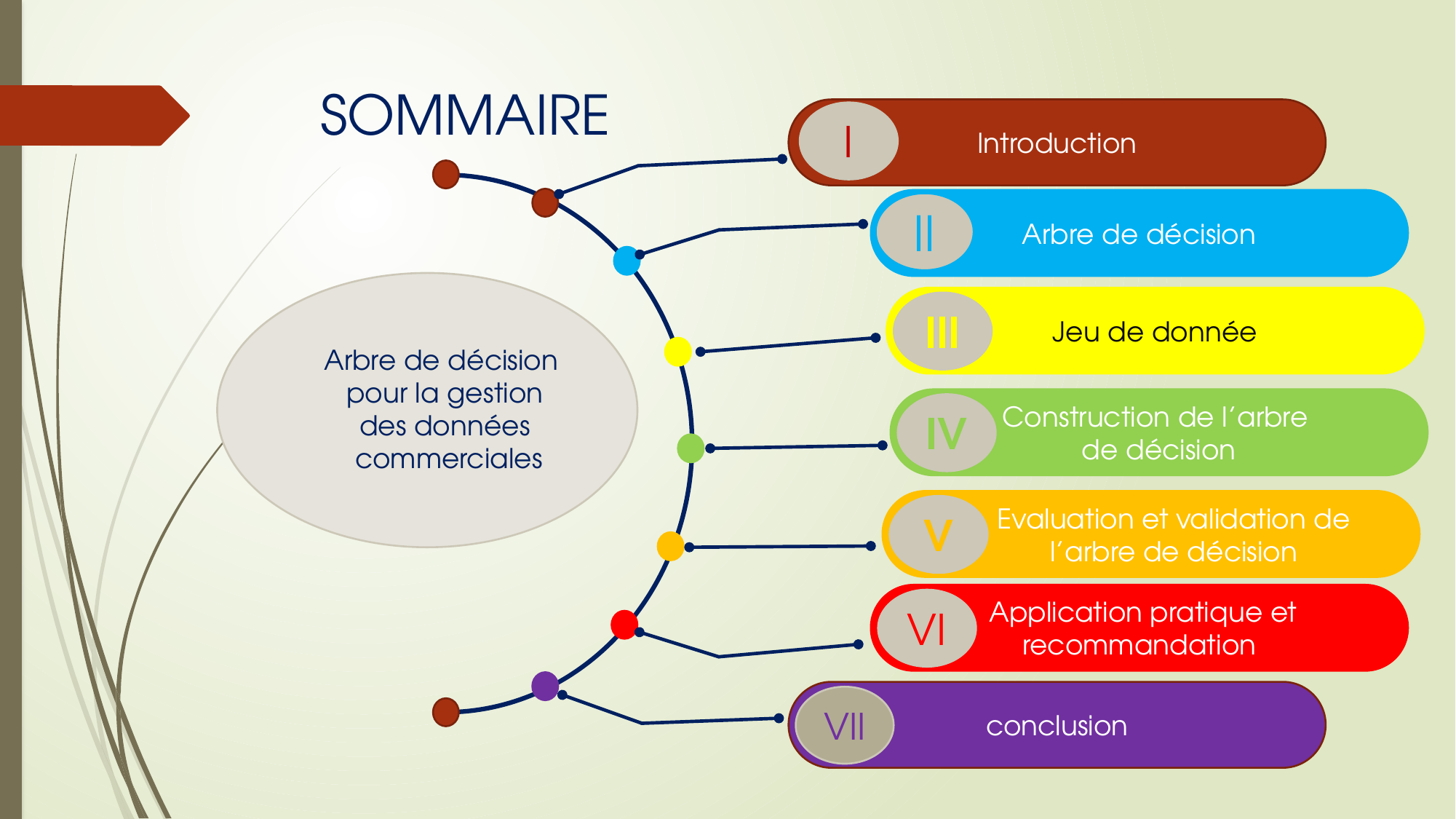

# SOMMAIRE
Introduction
I

Arbre de décision
II

Jeu de donnée
III
Arbre de décision
pour la gestion des données
 commerciales

Construction de l’arbre
de décision
IV

       Evaluation et validation de
      l’arbre de décision
V

 Application pratique et recommandation
VI

conclusion
VII